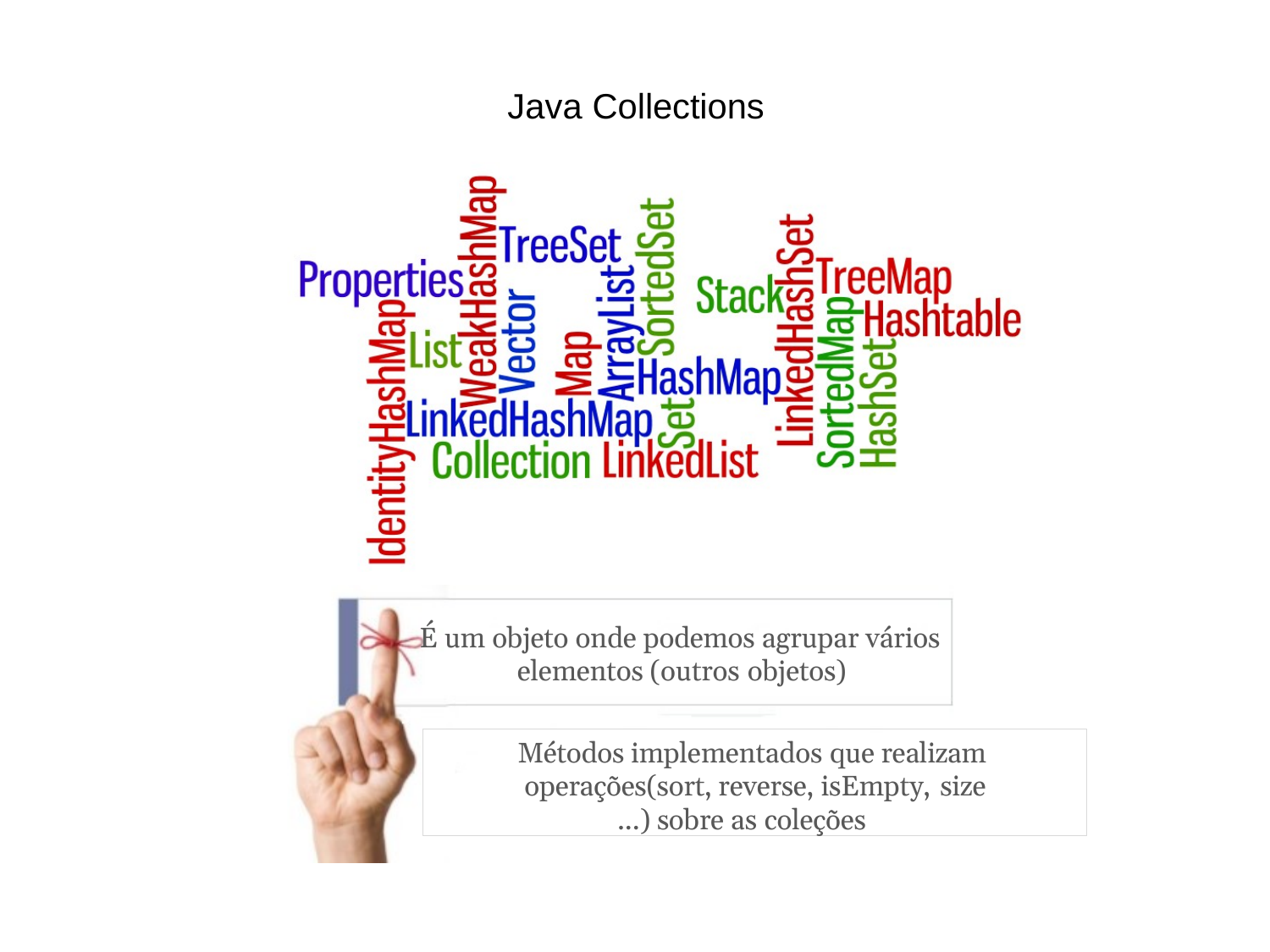

# Java Collections

É um objeto onde podemos agrupar vários  elementos (outros objetos)
Métodos implementados que realizam  operações(sort, reverse, isEmpty, size
...) sobre as coleções